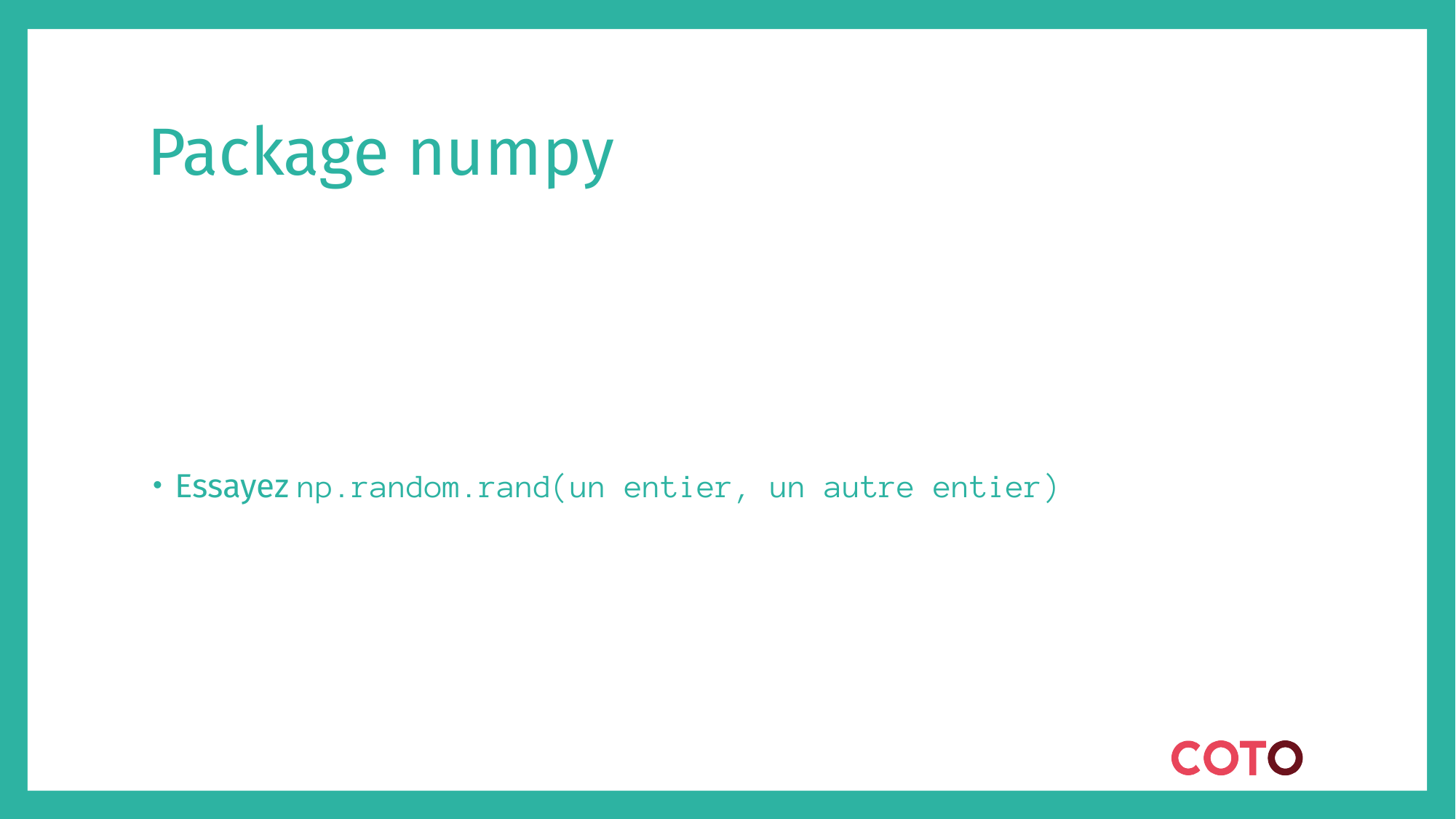

# Package numpy
Essayez np.random.rand(un entier, un autre entier)